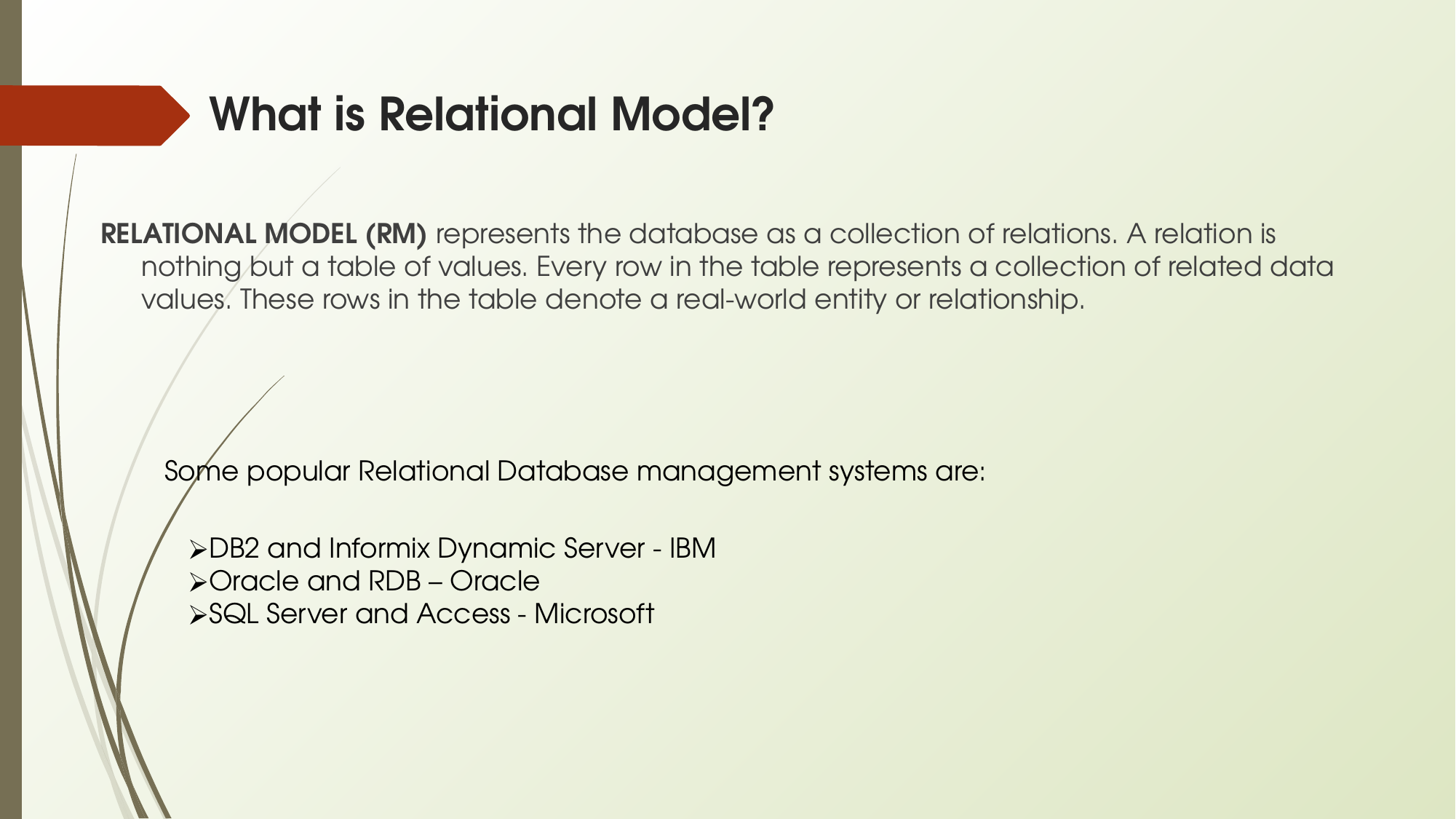

# What is Relational Model?
RELATIONAL MODEL (RM) represents the database as a collection of relations. A relation is nothing but a table of values. Every row in the table represents a collection of related data values. These rows in the table denote a real-world entity or relationship.
Some popular Relational Database management systems are:

DB2 and Informix Dynamic Server - IBM
Oracle and RDB – Oracle
SQL Server and Access - Microsoft